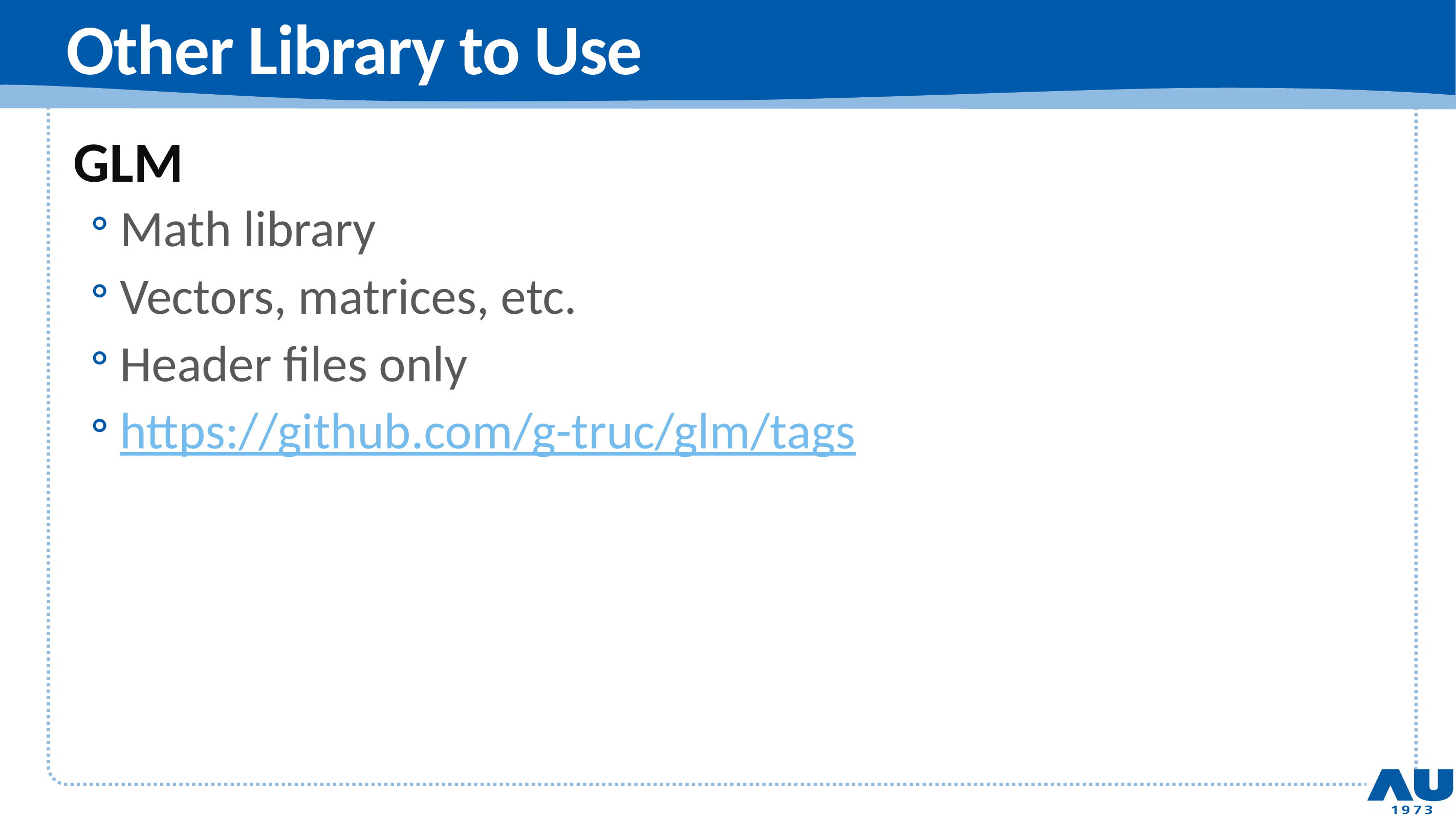

# Other Library to Use
GLM
Math library
Vectors, matrices, etc.
Header files only
https://github.com/g-truc/glm/tags